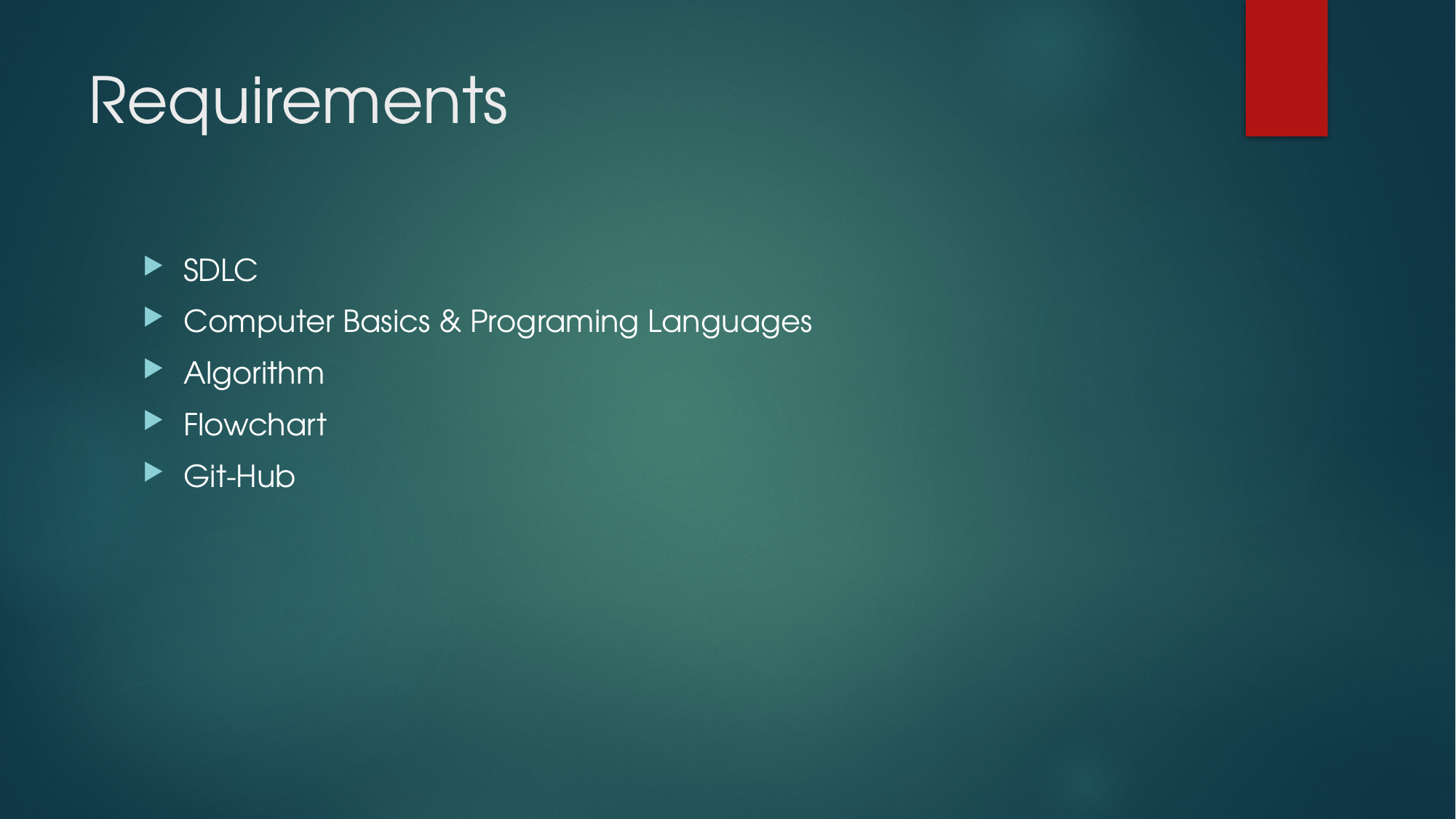

# Requirements
SDLC
Computer Basics & Programing Languages
Algorithm
Flowchart
Git-Hub